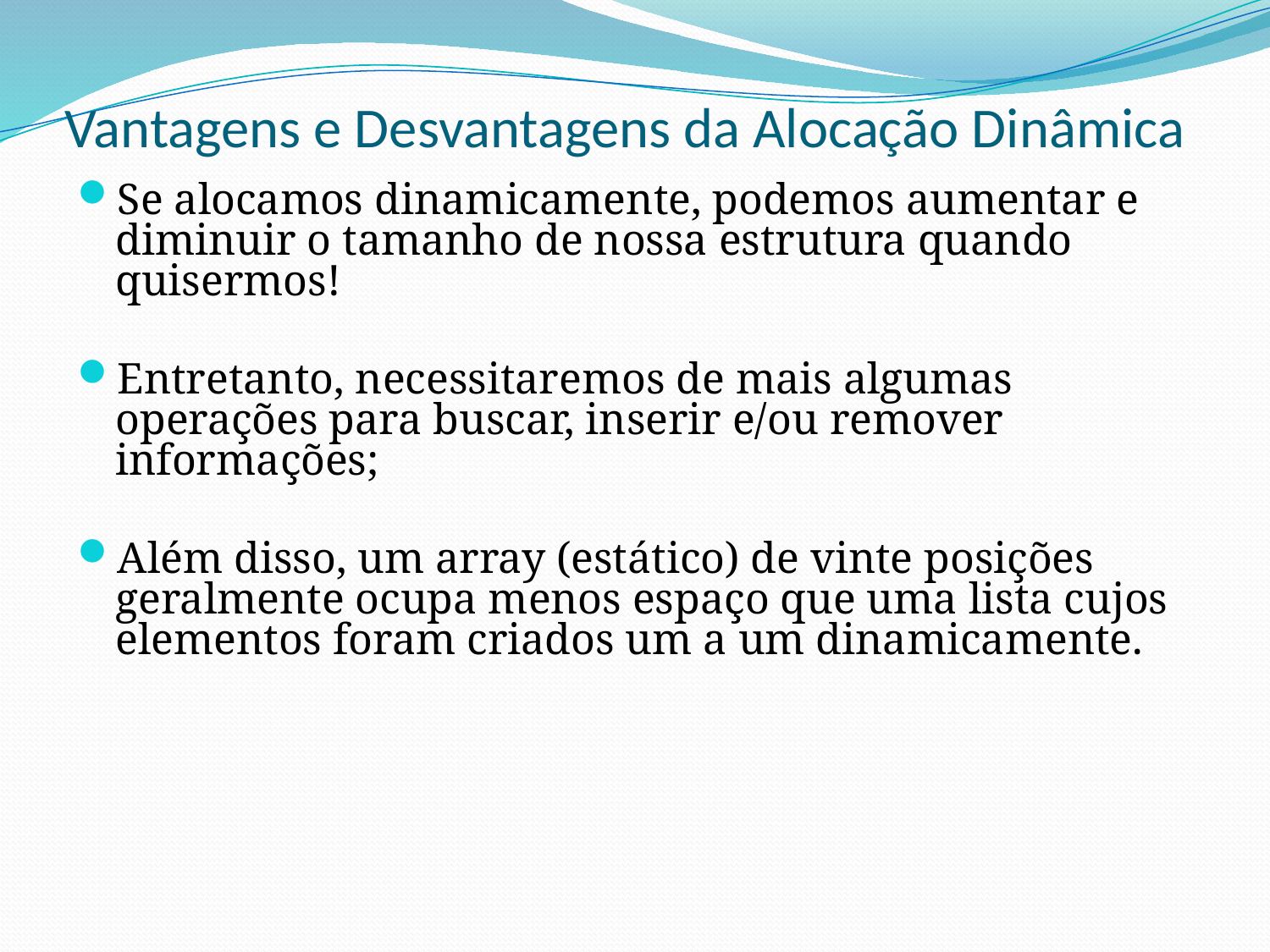

# Vantagens e Desvantagens da Alocação Dinâmica
Se alocamos dinamicamente, podemos aumentar e diminuir o tamanho de nossa estrutura quando quisermos!

Entretanto, necessitaremos de mais algumas operações para buscar, inserir e/ou remover informações;

Além disso, um array (estático) de vinte posições geralmente ocupa menos espaço que uma lista cujos elementos foram criados um a um dinamicamente.